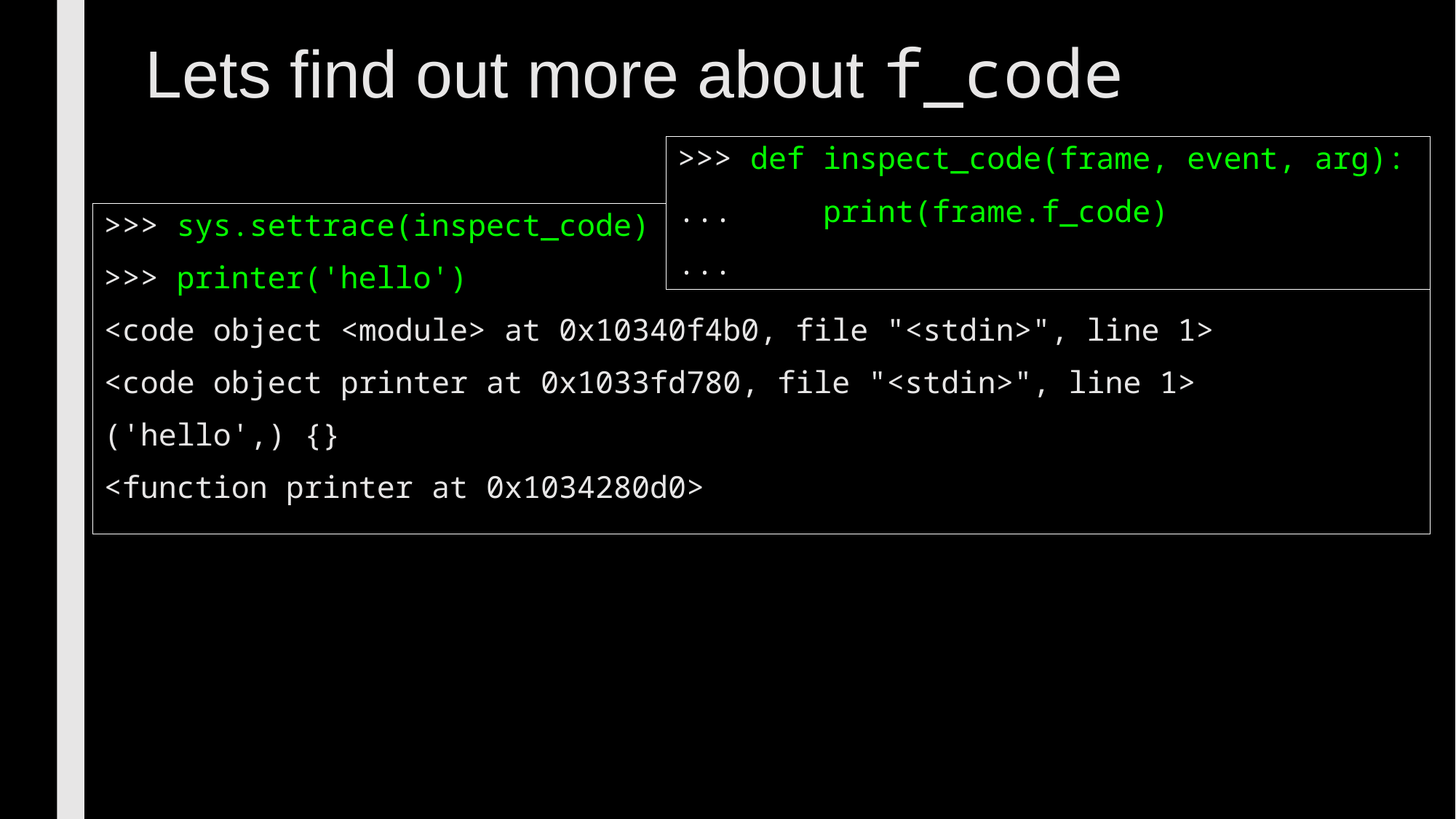

# Lets find out more about f_code
>>> def inspect_code(frame, event, arg):
...     print(frame.f_code)
...
>>> sys.settrace(inspect_code)
>>> printer('hello')
<code object <module> at 0x10340f4b0, file "<stdin>", line 1>
<code object printer at 0x1033fd780, file "<stdin>", line 1>
('hello',) {}
<function printer at 0x1034280d0>